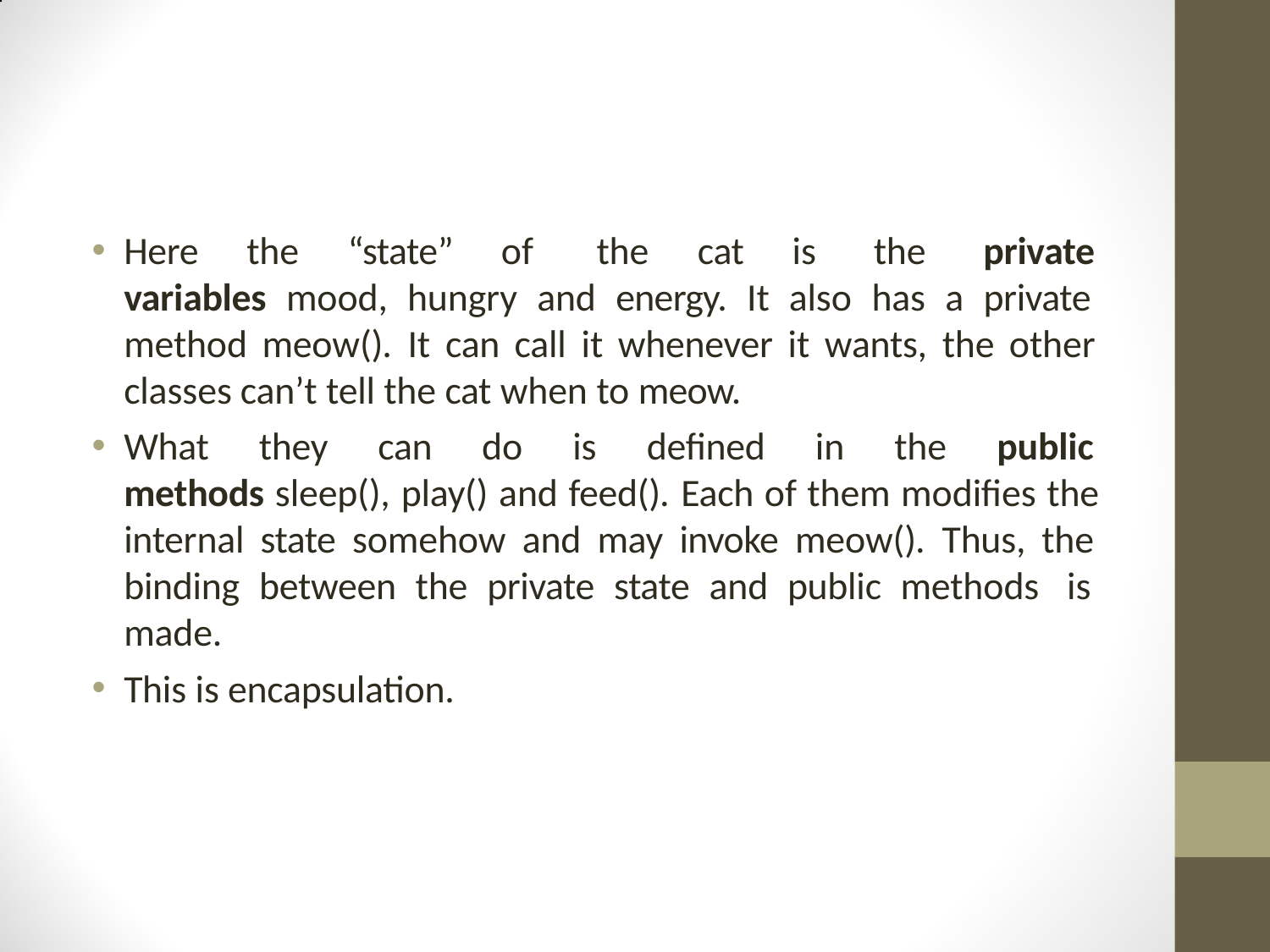

Here  the  “state”  of    the  cat  is  the  private  variables mood, hungry and energy. It also has a private  method meow(). It can call it whenever it wants, the other  classes can’t tell the cat when to meow.
What  they  can  do  is  defined  in  the  public  methods sleep(), play() and feed(). Each of them modifies the  internal state somehow and may invoke meow(). Thus, the  binding between the private state and public methods is  made.
This is encapsulation.